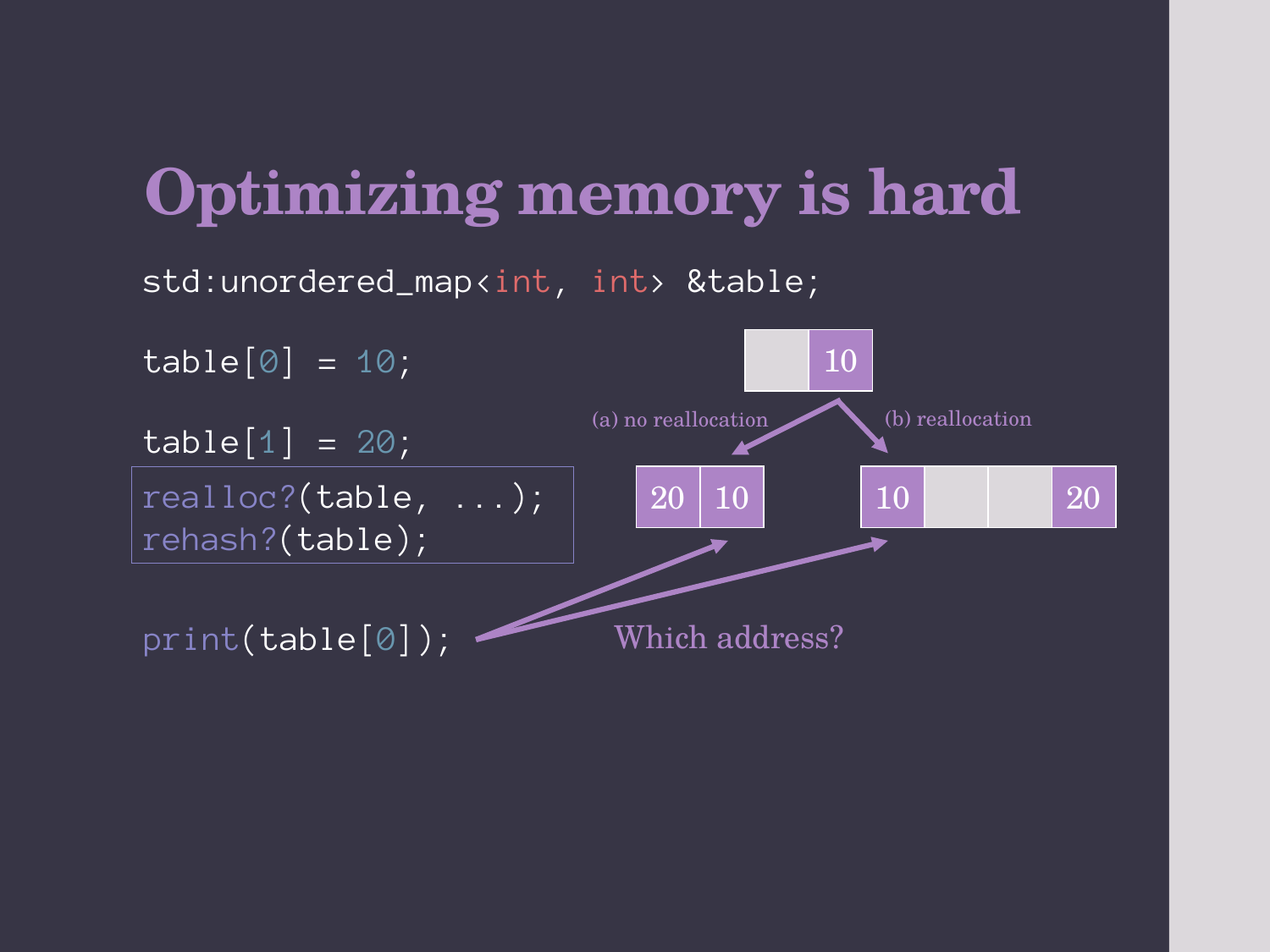

# Optimizing memory is hard
std:unordered_map<int, int> &table;
table[0] = 10;
table[1] = 20;
|  | 10 |
| --- | --- |
(b) reallocation
(a) no reallocation
| 10 |  |  | 20 |
| --- | --- | --- | --- |
realloc?(table, ...);
rehash?(table);
| 20 | 10 |
| --- | --- |

print(table[0]);
Which address?